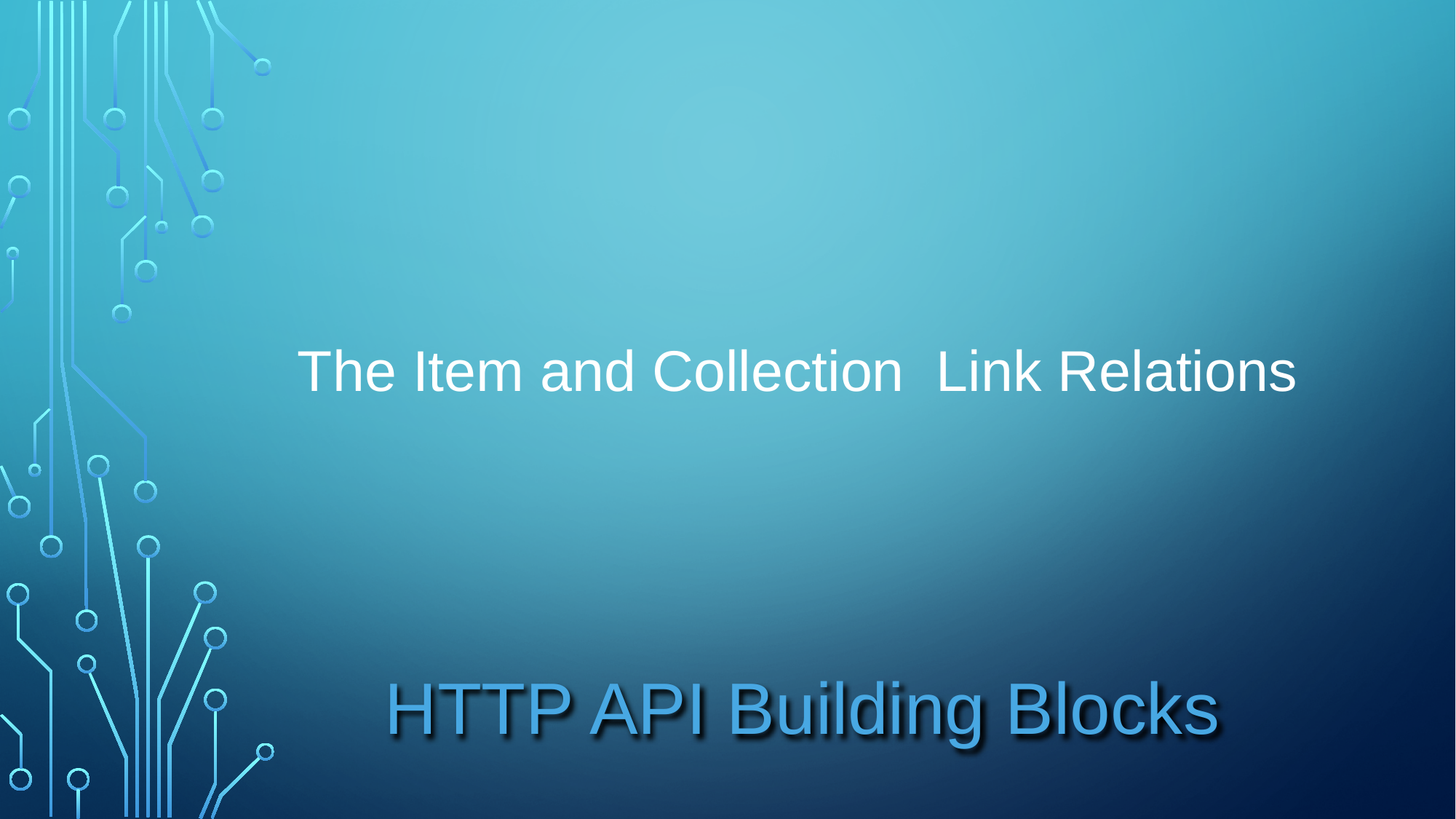

# The Item and Collection  Link Relations
HTTP API Building Blocks